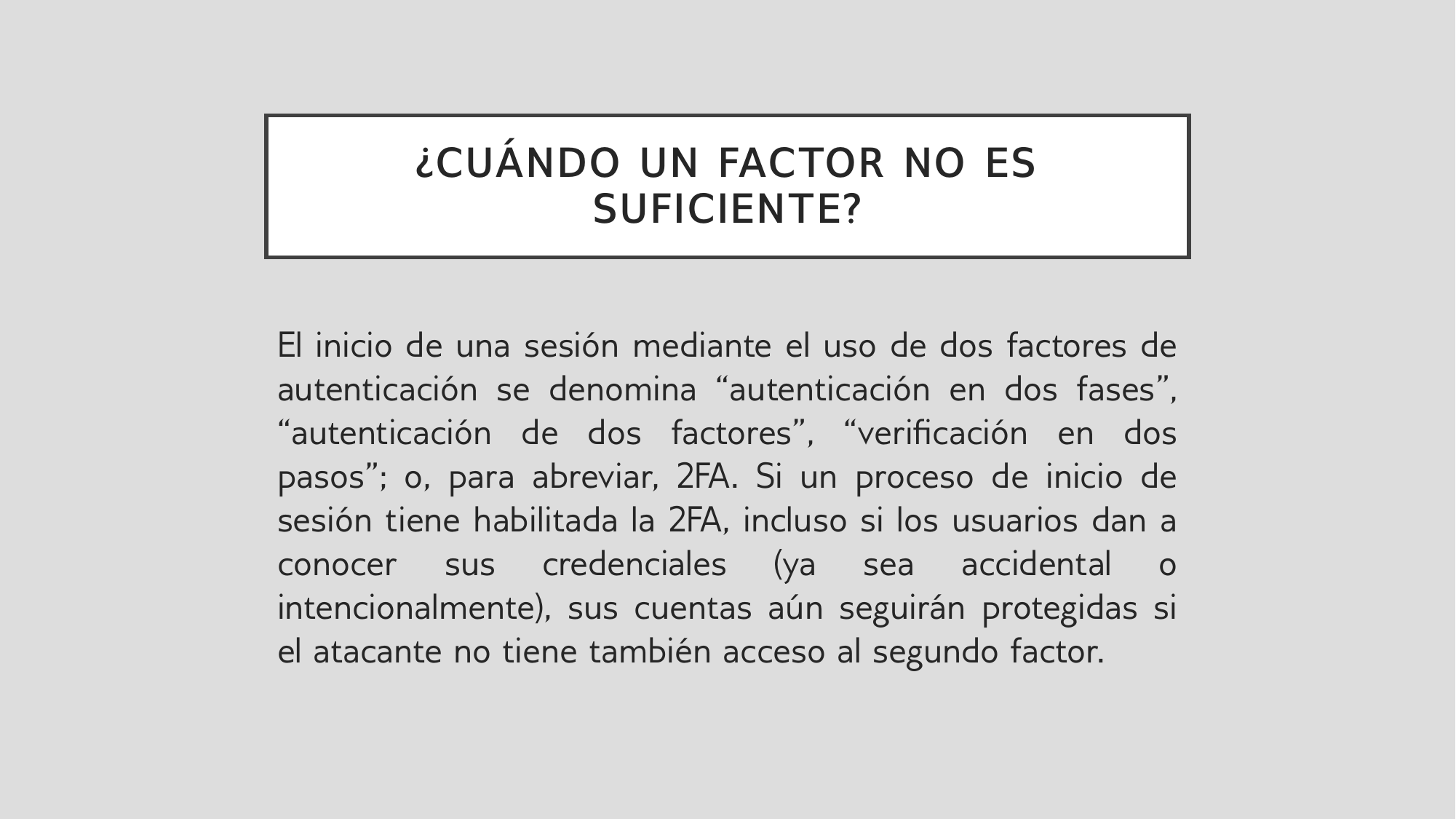

# ¿Cuándo un factor no es suficiente?
El inicio de una sesión mediante el uso de dos factores de autenticación se denomina “autenticación en dos fases”, “autenticación de dos factores”, “verificación en dos pasos”; o, para abreviar, 2FA. Si un proceso de inicio de sesión tiene habilitada la 2FA, incluso si los usuarios dan a conocer sus credenciales (ya sea accidental o intencionalmente), sus cuentas aún seguirán protegidas si el atacante no tiene también acceso al segundo factor.